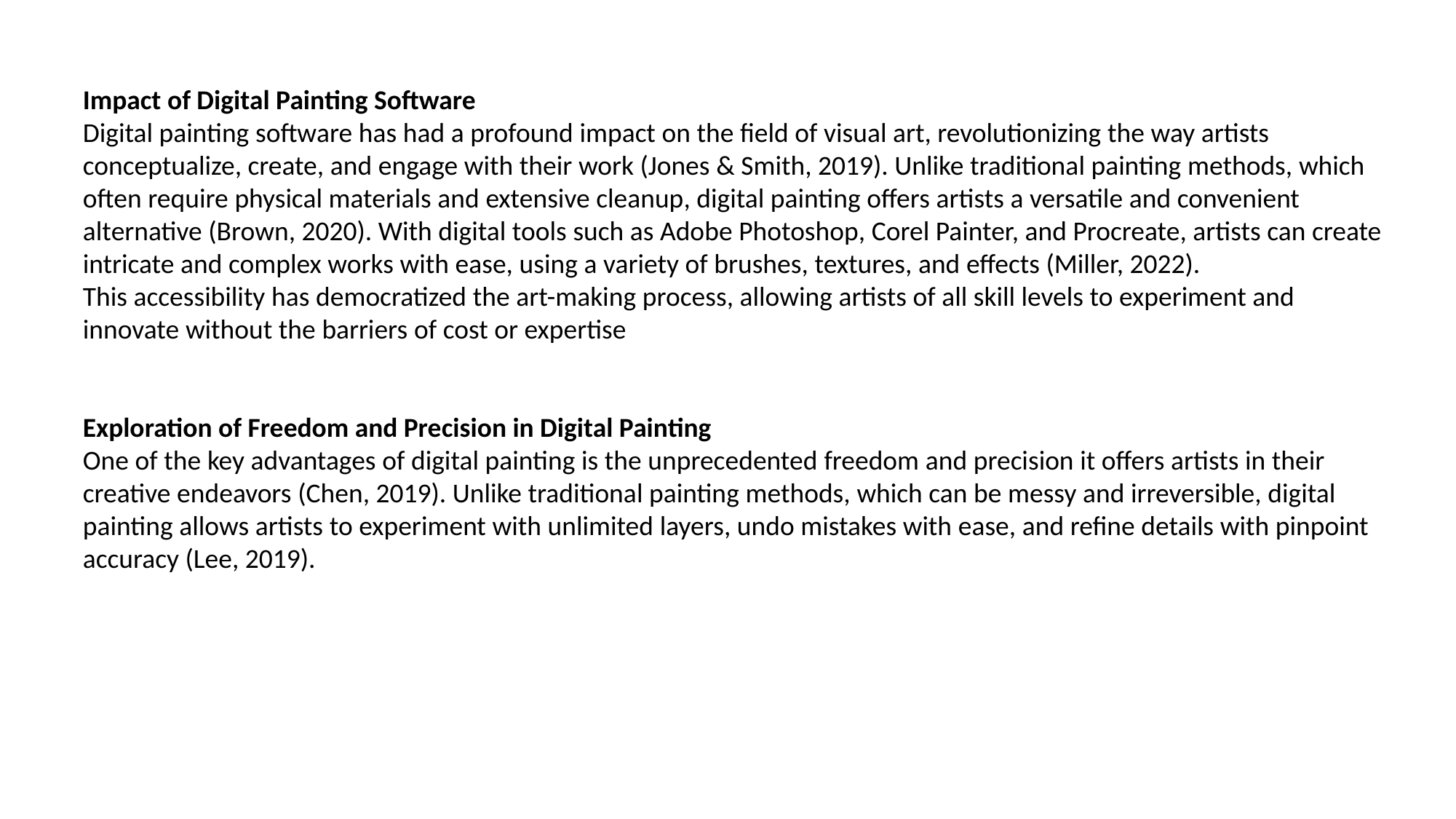

Impact of Digital Painting Software
Digital painting software has had a profound impact on the field of visual art, revolutionizing the way artists conceptualize, create, and engage with their work (Jones & Smith, 2019). Unlike traditional painting methods, which often require physical materials and extensive cleanup, digital painting offers artists a versatile and convenient alternative (Brown, 2020). With digital tools such as Adobe Photoshop, Corel Painter, and Procreate, artists can create intricate and complex works with ease, using a variety of brushes, textures, and effects (Miller, 2022).
This accessibility has democratized the art-making process, allowing artists of all skill levels to experiment and innovate without the barriers of cost or expertise

Exploration of Freedom and Precision in Digital Painting
One of the key advantages of digital painting is the unprecedented freedom and precision it offers artists in their creative endeavors (Chen, 2019). Unlike traditional painting methods, which can be messy and irreversible, digital painting allows artists to experiment with unlimited layers, undo mistakes with ease, and refine details with pinpoint accuracy (Lee, 2019).